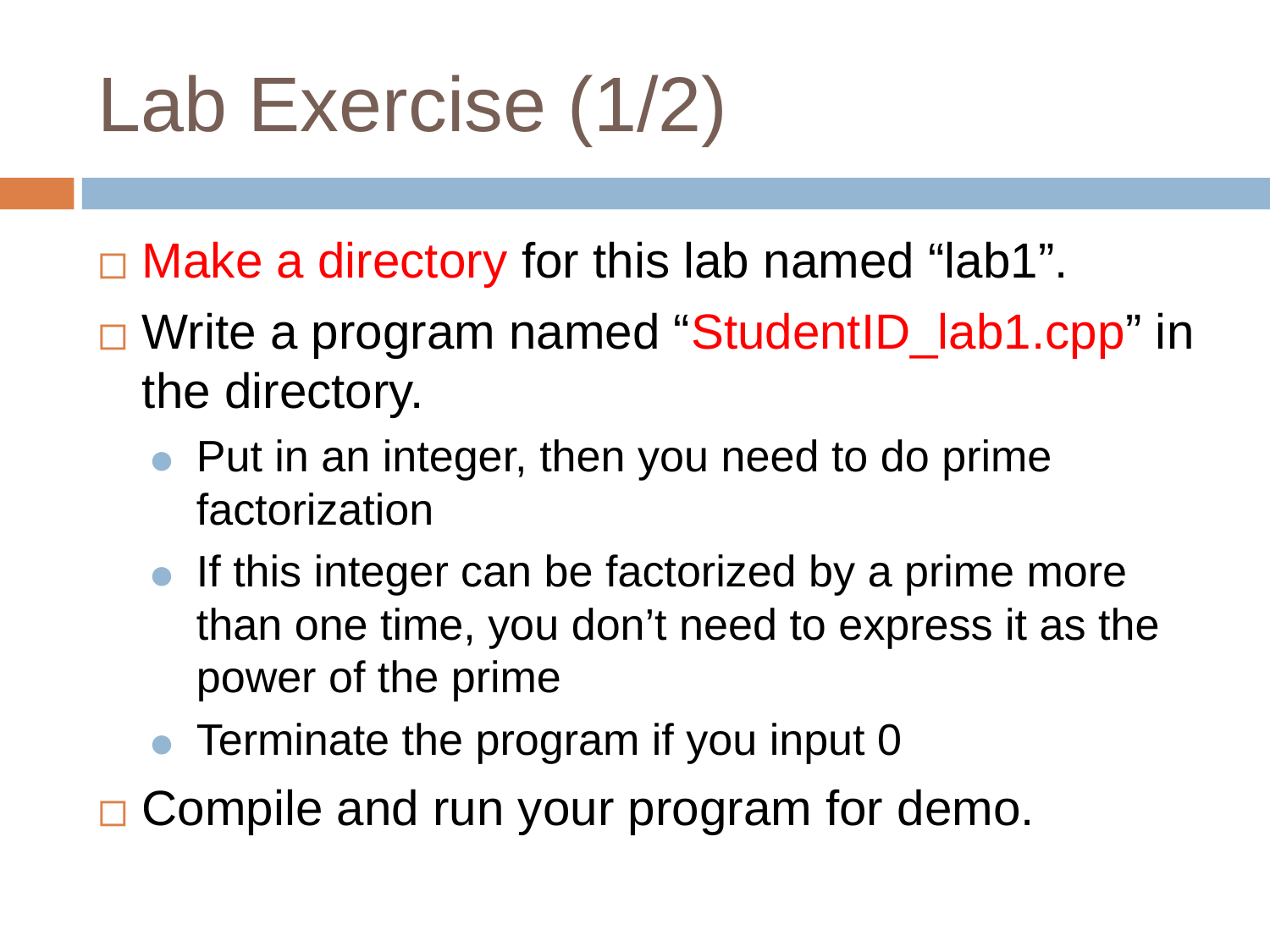

# Lab Exercise (1/2)
Make a directory for this lab named “lab1”.
Write a program named “StudentID_lab1.cpp” in the directory.
Put in an integer, then you need to do prime factorization
If this integer can be factorized by a prime more than one time, you don’t need to express it as the power of the prime
Terminate the program if you input 0
Compile and run your program for demo.